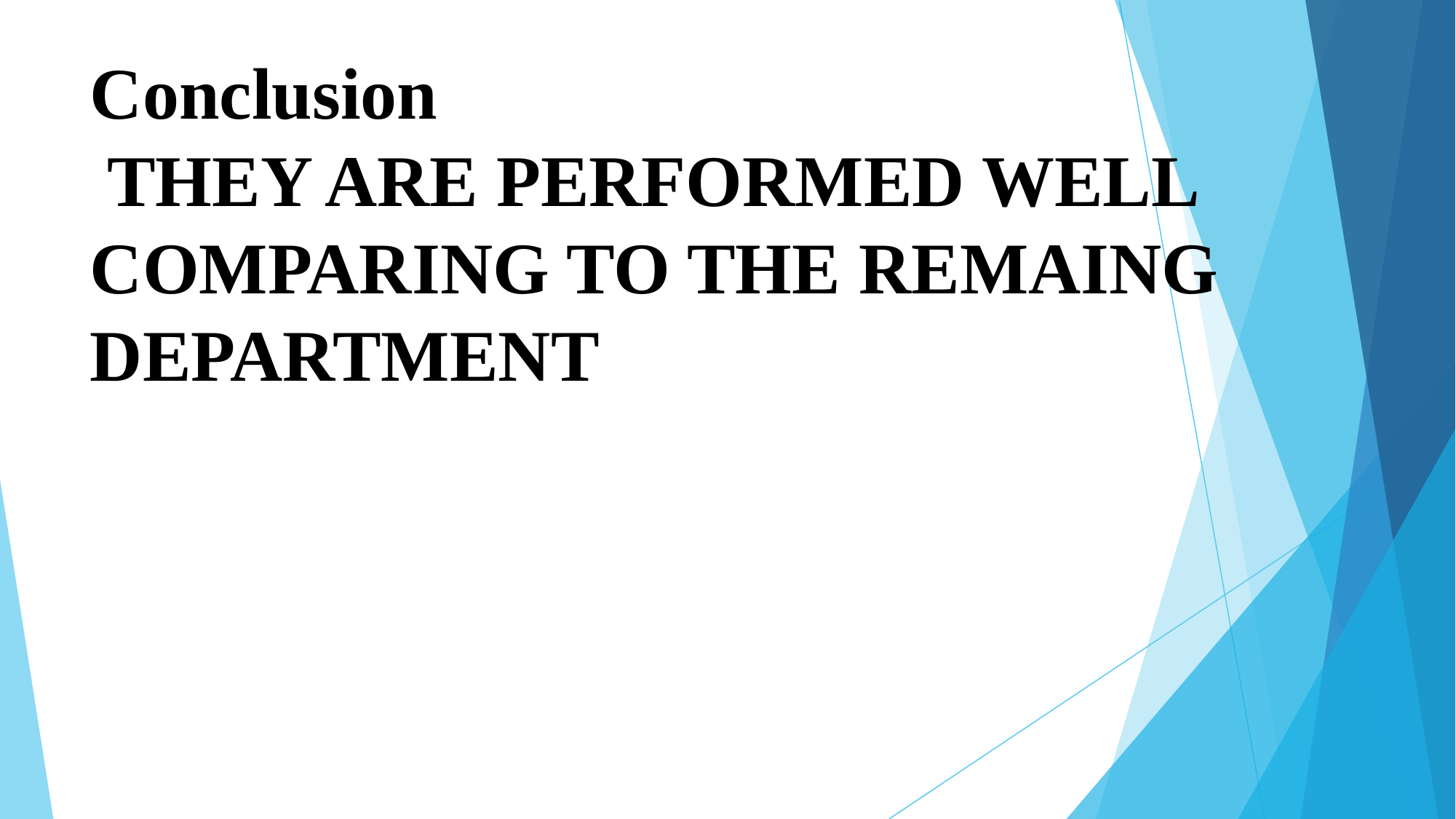

# Conclusion THEY ARE PERFORMED WELL COMPARING TO THE REMAING DEPARTMENT